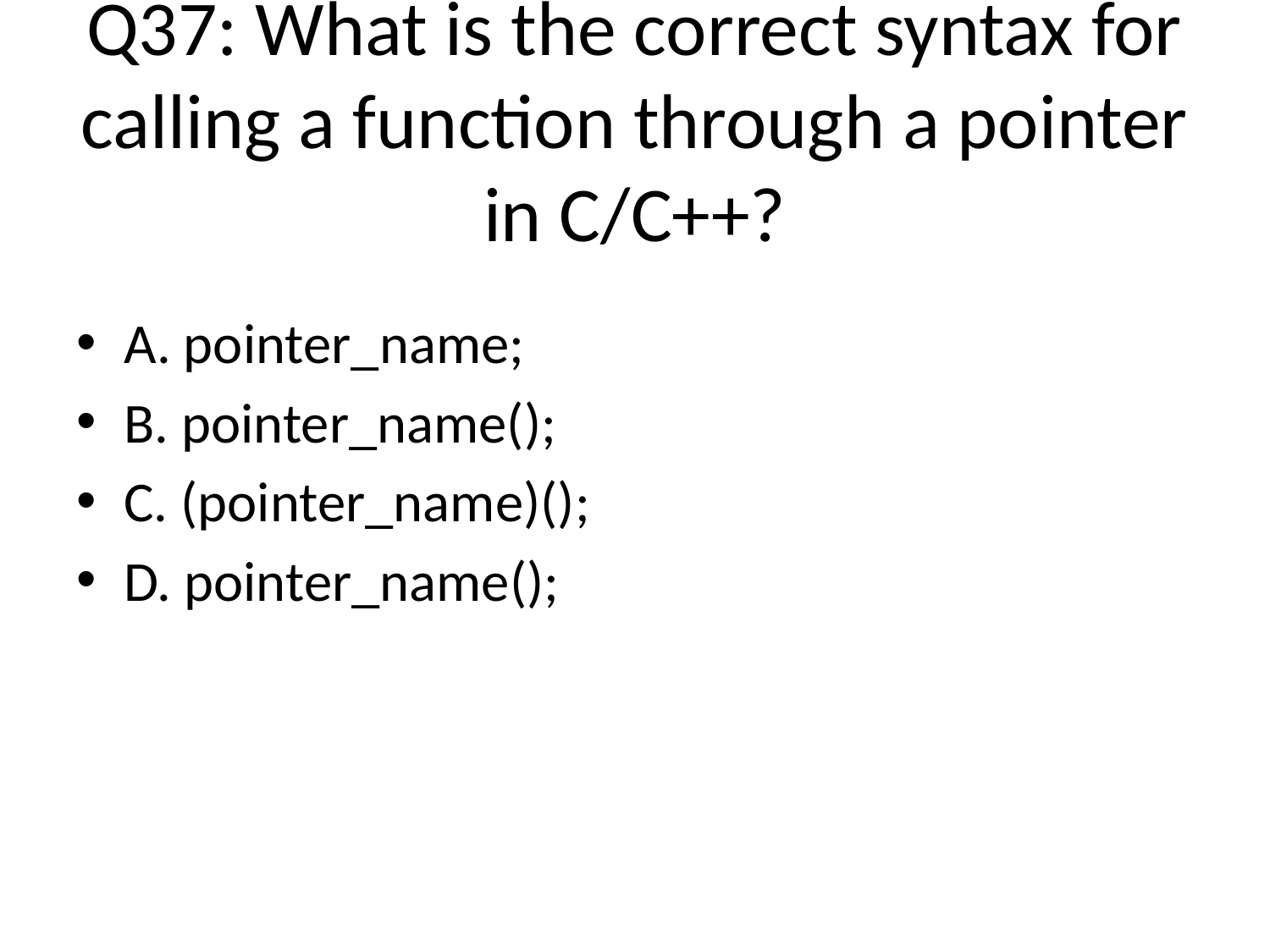

# Q37: What is the correct syntax for calling a function through a pointer in C/C++?

A. pointer_name;
B. pointer_name();
C. (pointer_name)();
D. pointer_name();